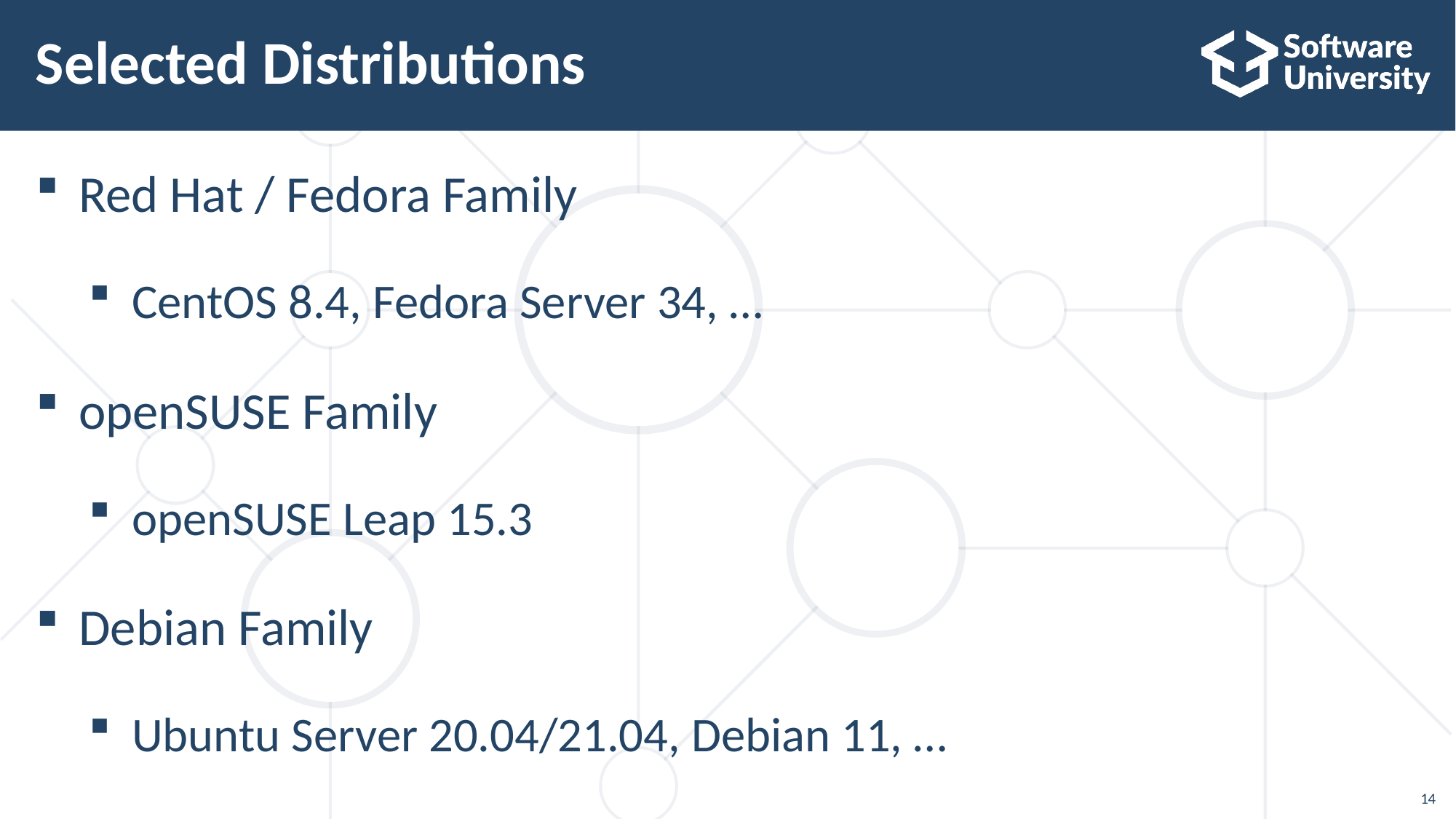

# Selected Distributions
Red Hat / Fedora Family
CentOS 8.4, Fedora Server 34, …
openSUSE Family
openSUSE Leap 15.3
Debian Family
Ubuntu Server 20.04/21.04, Debian 11, …
14